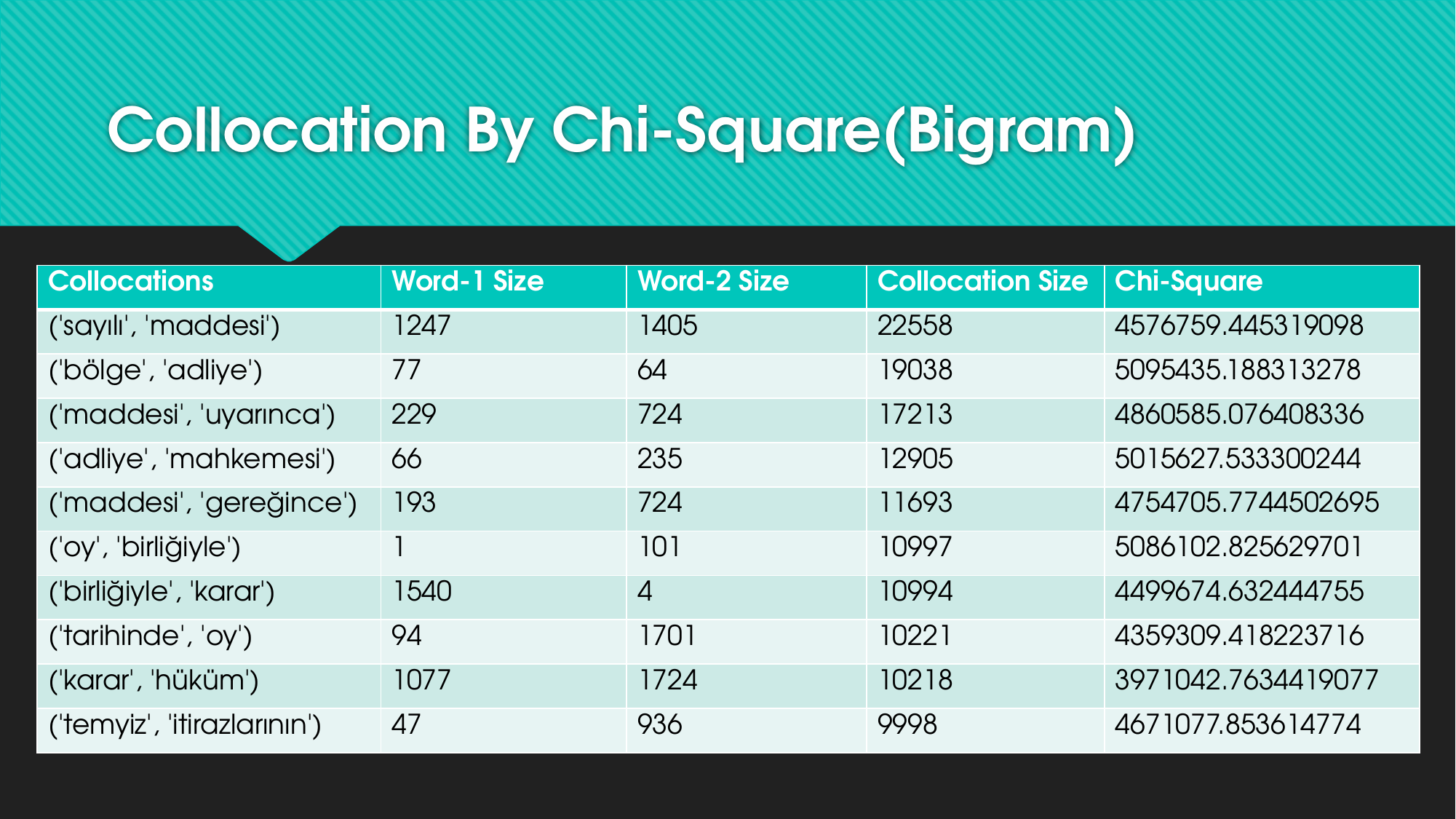

# Collocation By Chi-Square(Bigram)
| Collocations | Word-1 Size | Word-2 Size | Collocation Size | Chi-Square |
| --- | --- | --- | --- | --- |
| ('sayılı', 'maddesi') | 1247 | 1405 | 22558 | 4576759.445319098 |
| ('bölge', 'adliye') | 77 | 64 | 19038 | 5095435.188313278 |
| ('maddesi', 'uyarınca') | 229 | 724 | 17213 | 4860585.076408336 |
| ('adliye', 'mahkemesi') | 66 | 235 | 12905 | 5015627.533300244 |
| ('maddesi', 'gereğince') | 193 | 724 | 11693 | 4754705.7744502695 |
| ('oy', 'birliğiyle') | 1 | 101 | 10997 | 5086102.825629701 |
| ('birliğiyle', 'karar') | 1540 | 4 | 10994 | 4499674.632444755 |
| ('tarihinde', 'oy') | 94 | 1701 | 10221 | 4359309.418223716 |
| ('karar', 'hüküm') | 1077 | 1724 | 10218 | 3971042.7634419077 |
| ('temyiz', 'itirazlarının') | 47 | 936 | 9998 | 4671077.853614774 |